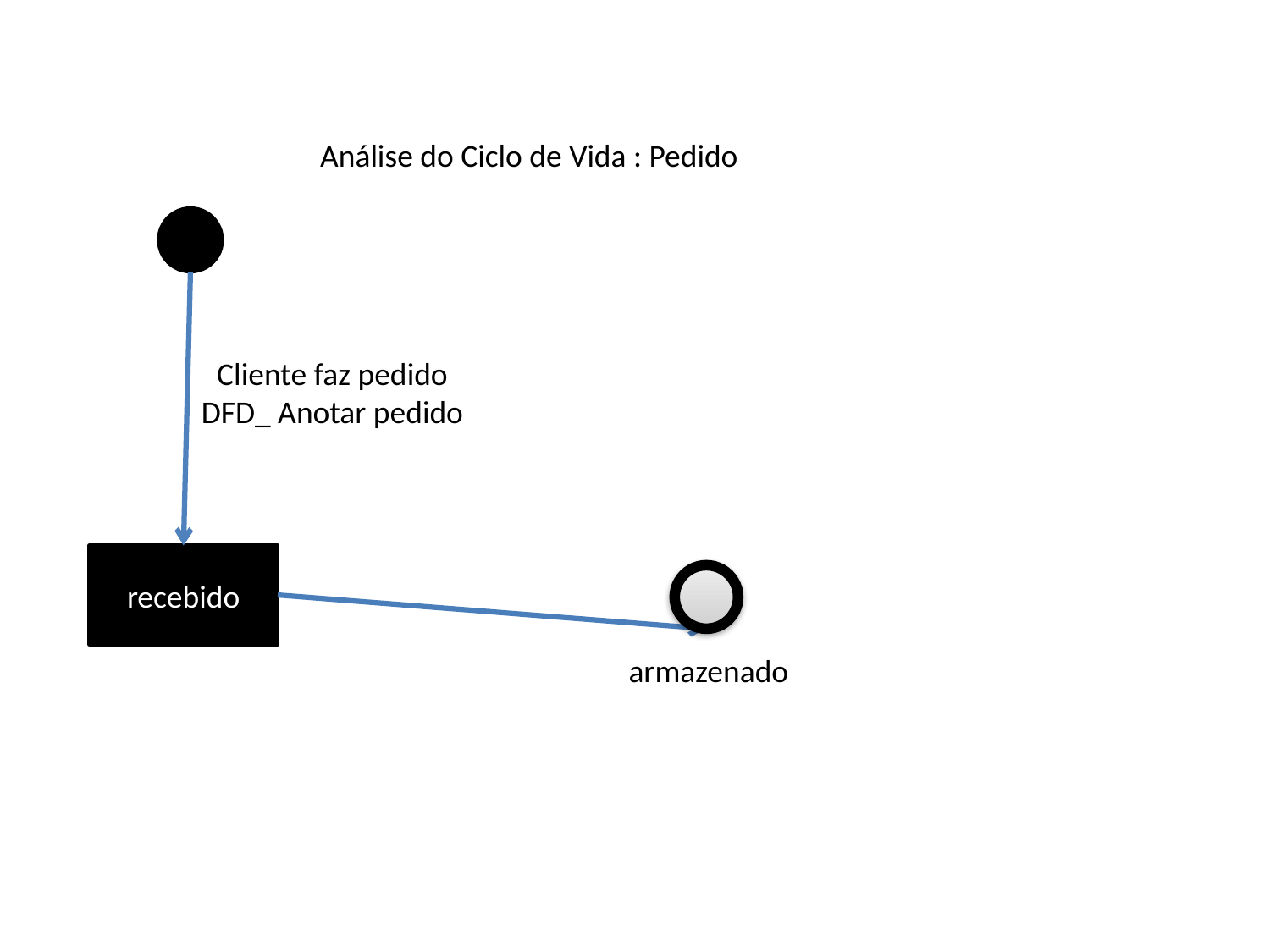

Análise do Ciclo de Vida : Pedido

Cliente faz pedido
DFD_ Anotar pedido
recebido

armazenado